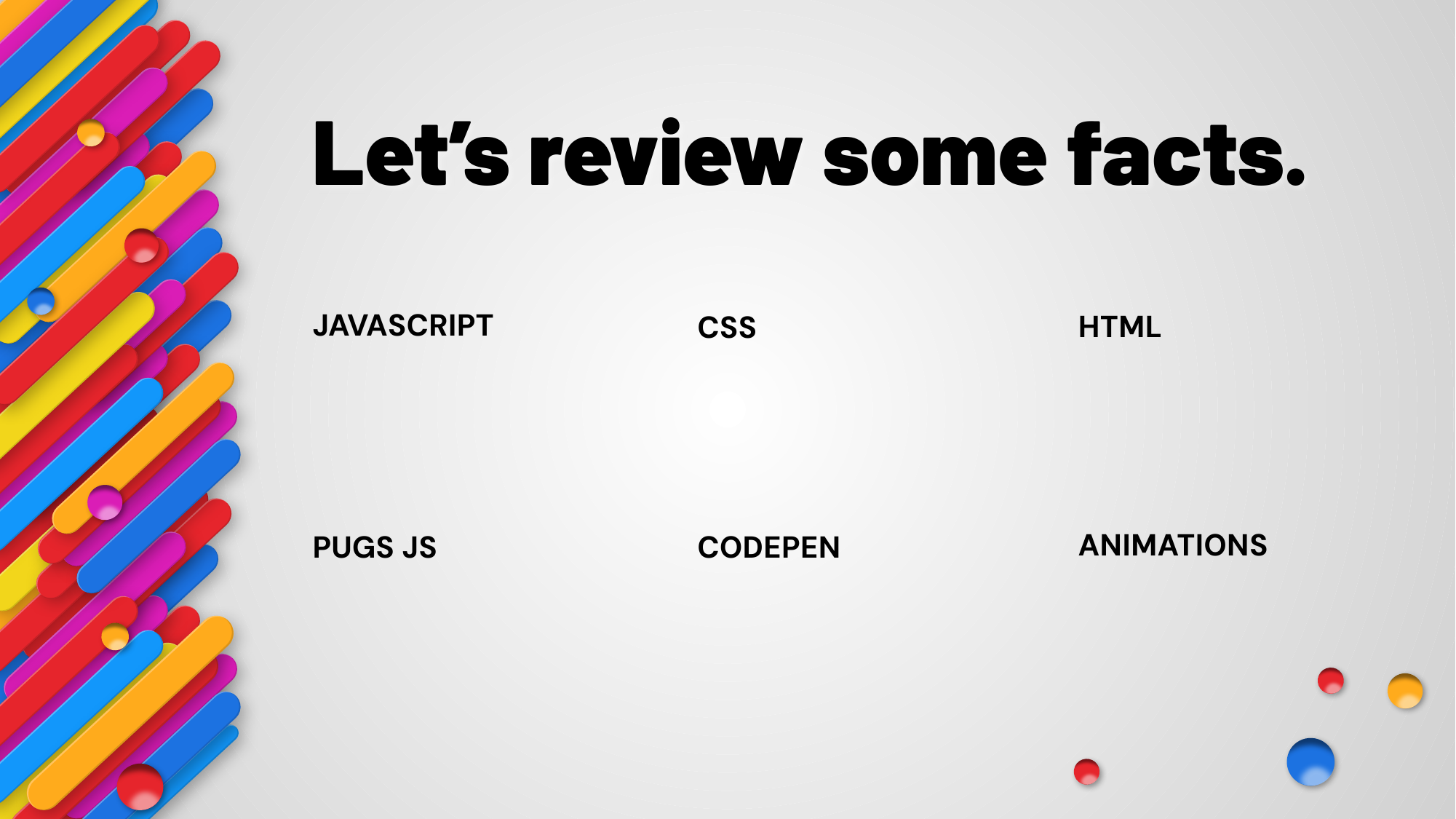

# Let’s review some facts.
JAVASCRIPT
HTML
CSS

ANIMATIONS
PUGS JS
CODEPEN